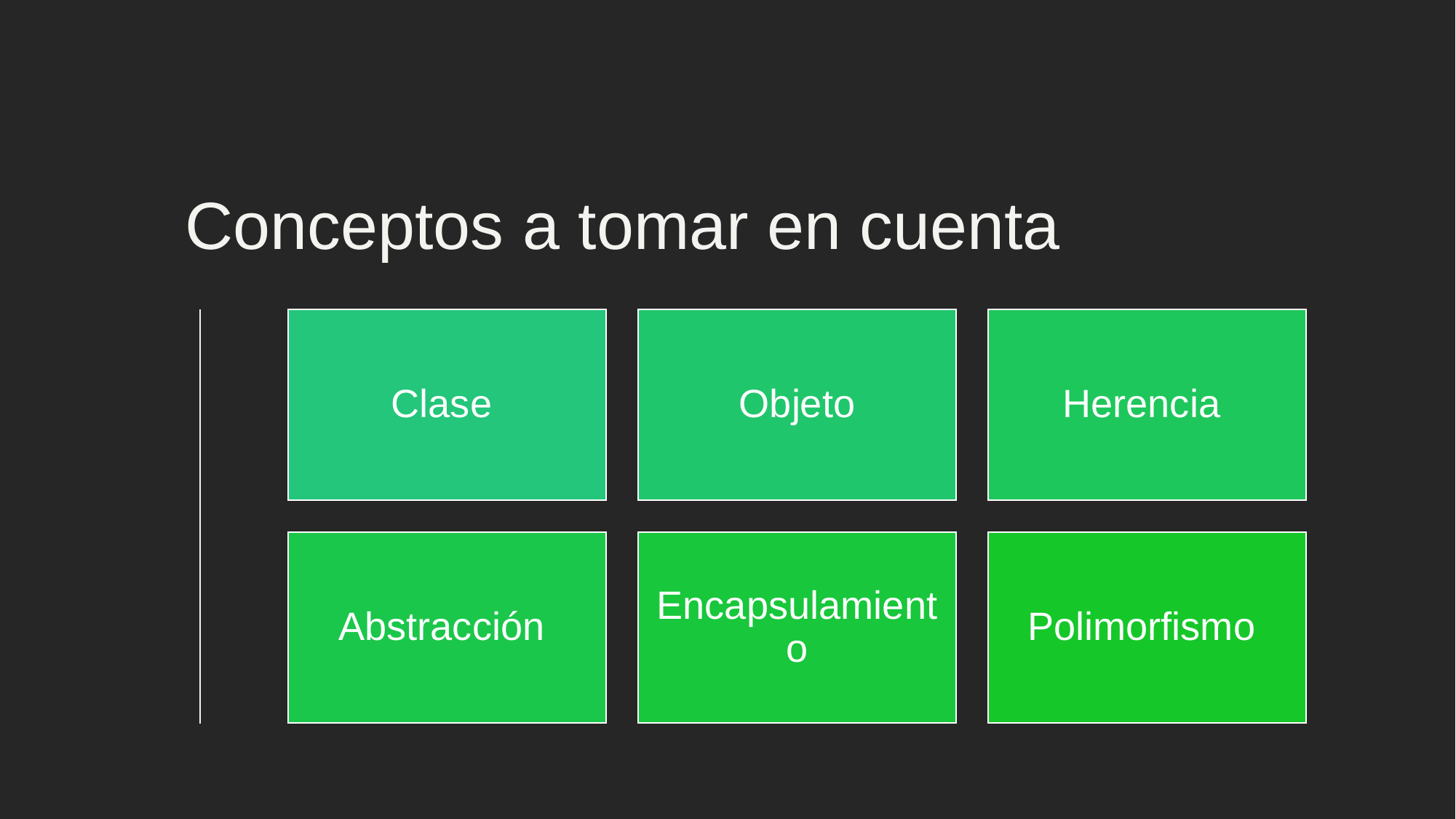

# Conceptos a tomar en cuenta
Clase
Objeto
Herencia
Abstracción
Encapsulamiento
Polimorfismo